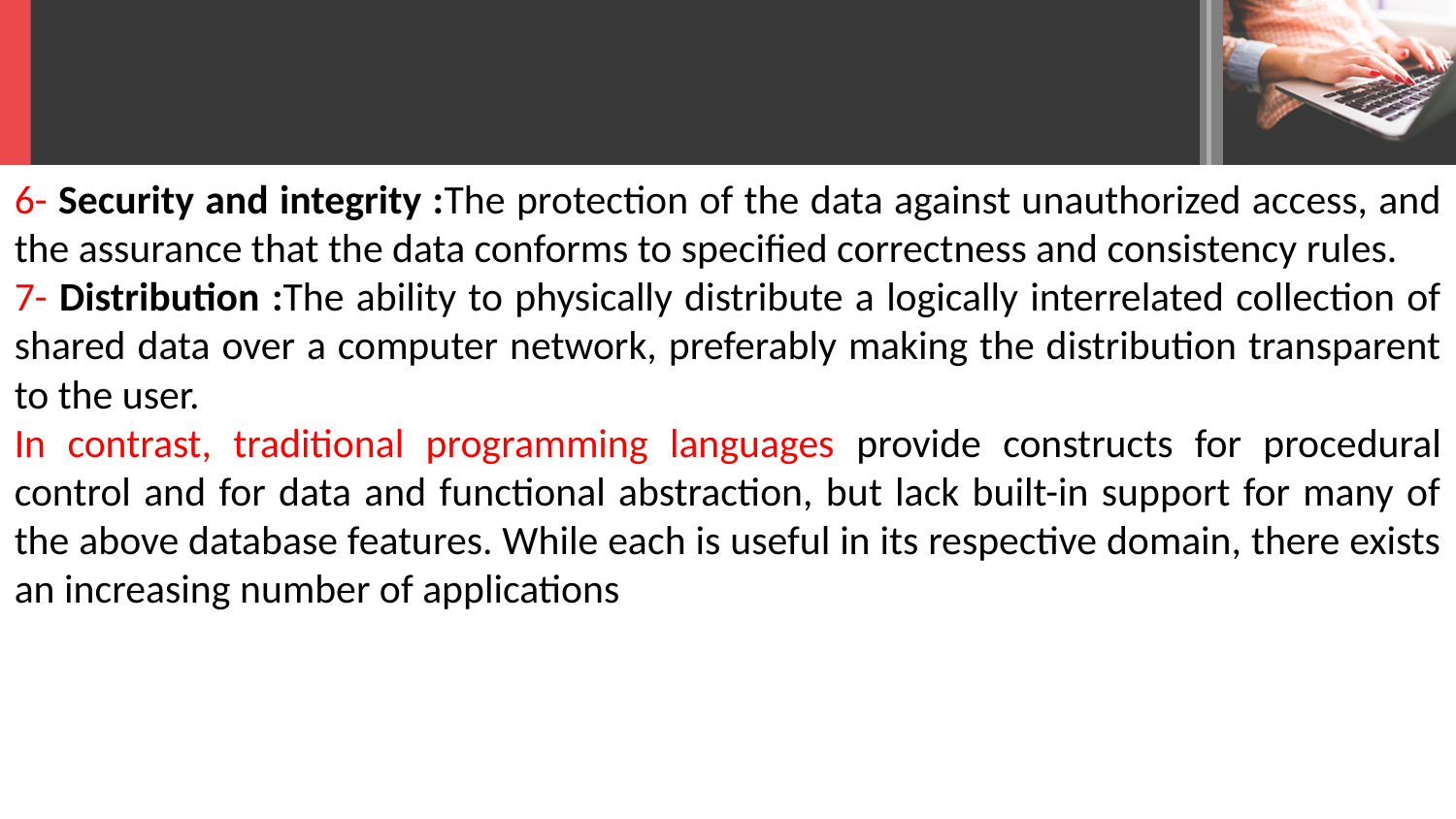

6- Security and integrity :The protection of the data against unauthorized access, and the assurance that the data conforms to specified correctness and consistency rules.
7- Distribution :The ability to physically distribute a logically interrelated collection of shared data over a computer network, preferably making the distribution transparent to the user.
In contrast, traditional programming languages provide constructs for procedural control and for data and functional abstraction, but lack built-in support for many of the above database features. While each is useful in its respective domain, there exists an increasing number of applications